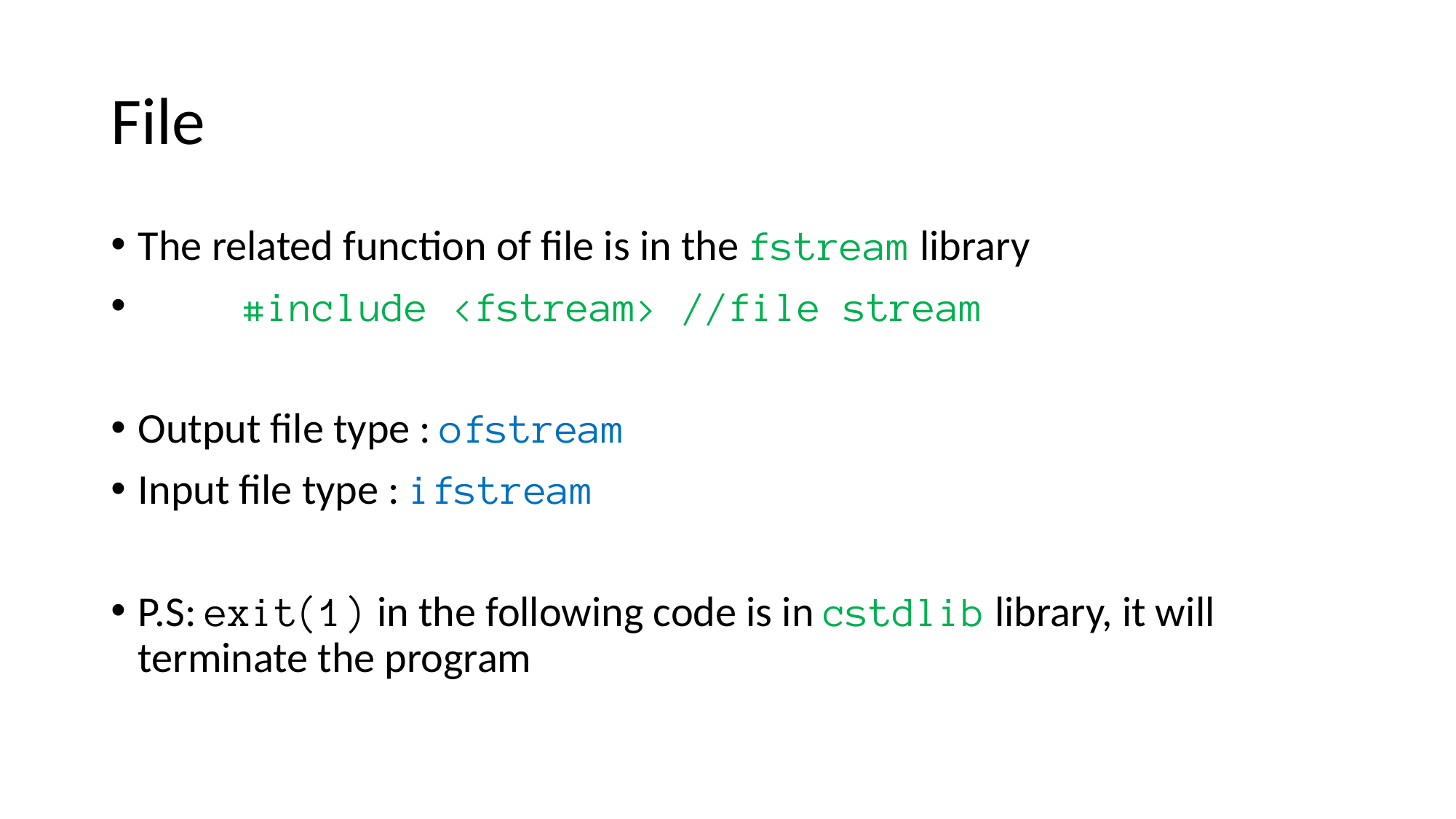

# File
The related function of file is in the fstream library
           #include <fstream> //file stream

Output file type : ofstream
Input file type : ifstream

P.S: exit(1) in the following code is in cstdlib library, it will terminate the program